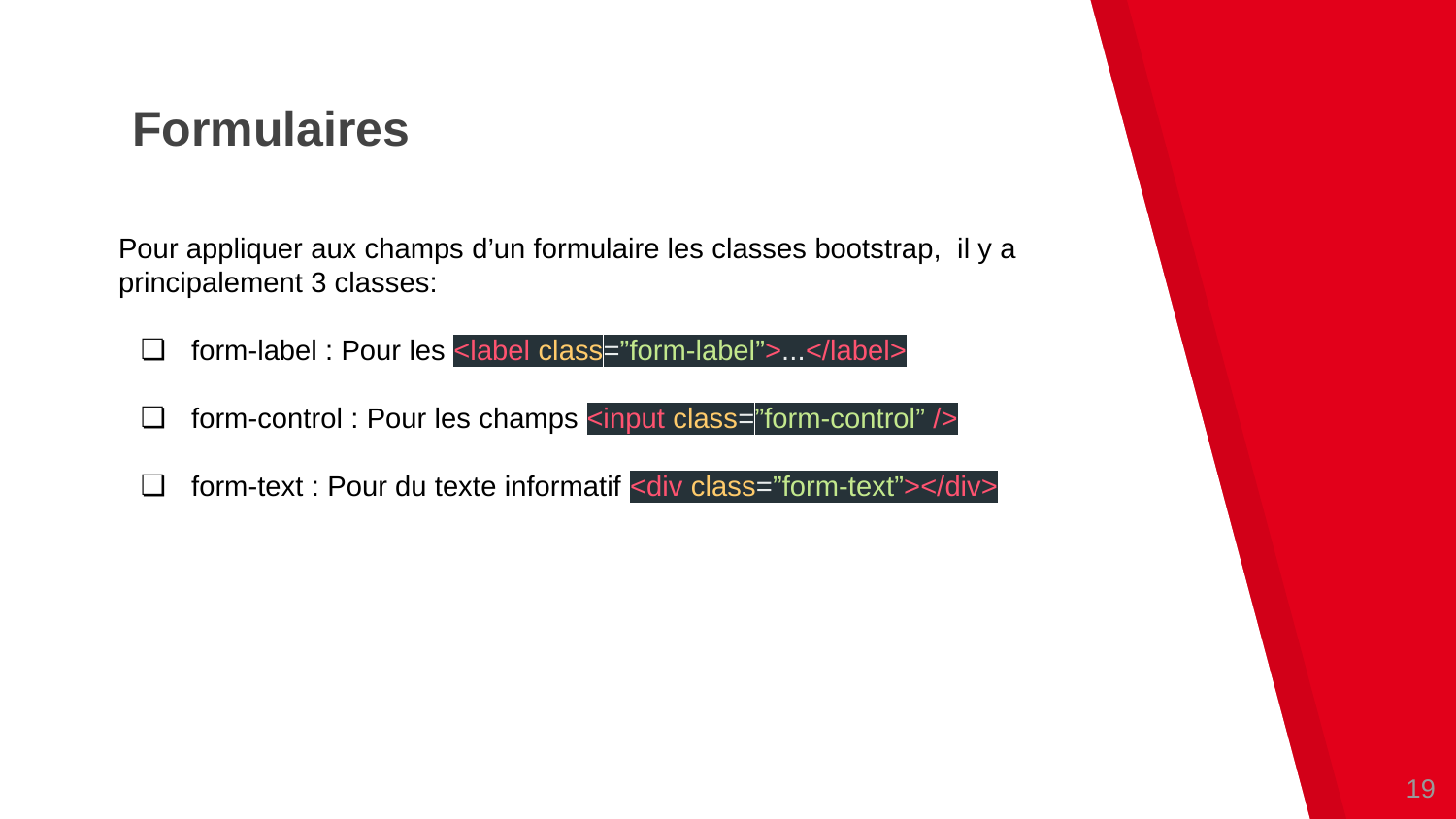

# Formulaires
Pour appliquer aux champs d’un formulaire les classes bootstrap,  il y a principalement 3 classes:

form-label : Pour les <label class=”form-label”>...</label>
form-control : Pour les champs <input class=”form-control” />
form-text : Pour du texte informatif <div class=”form-text”></div>
19